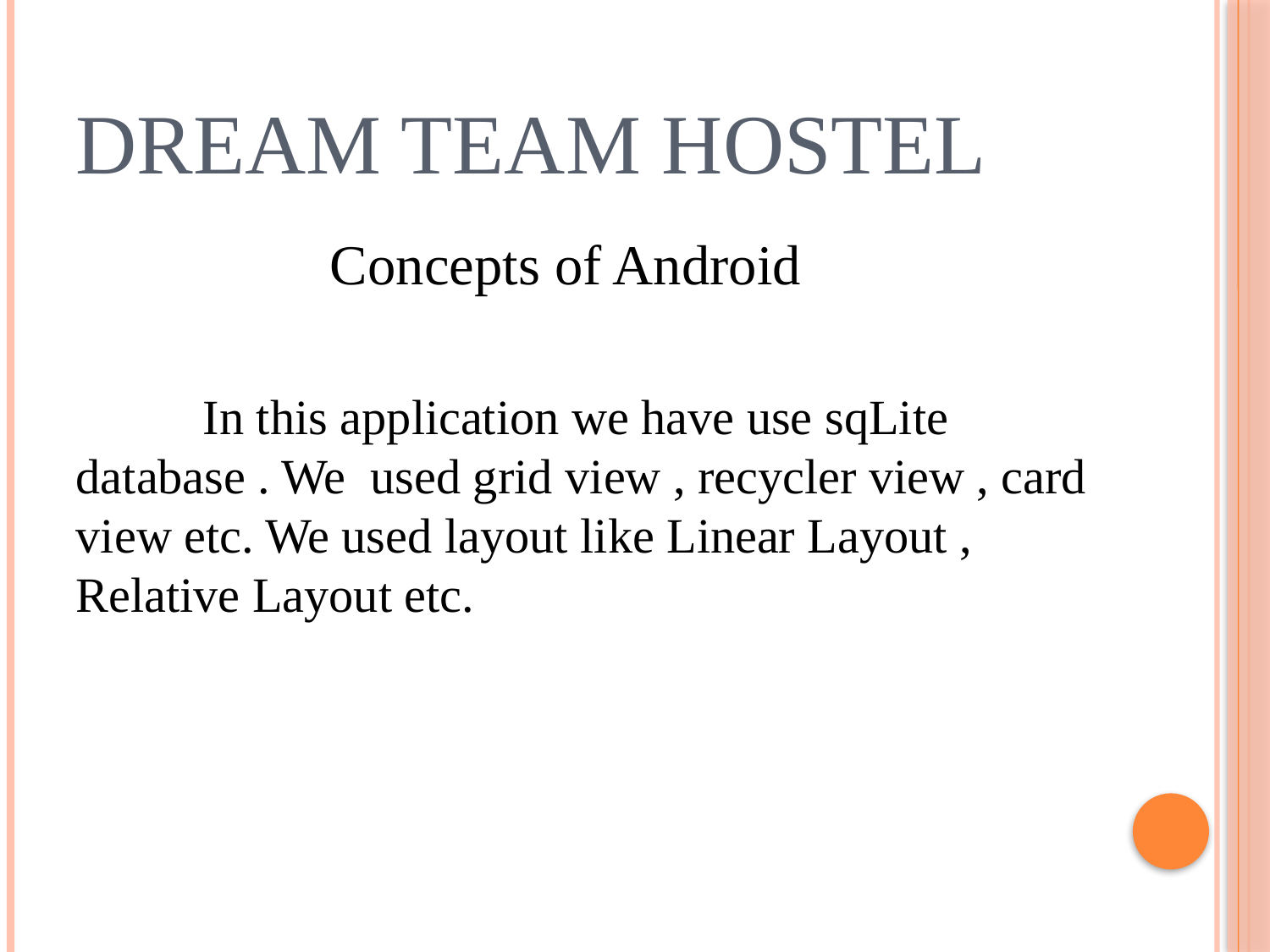

# Dream Team hostel
		Concepts of Android

	In this application we have use sqLite database . We  used grid view , recycler view , card view etc. We used layout like Linear Layout , Relative Layout etc.